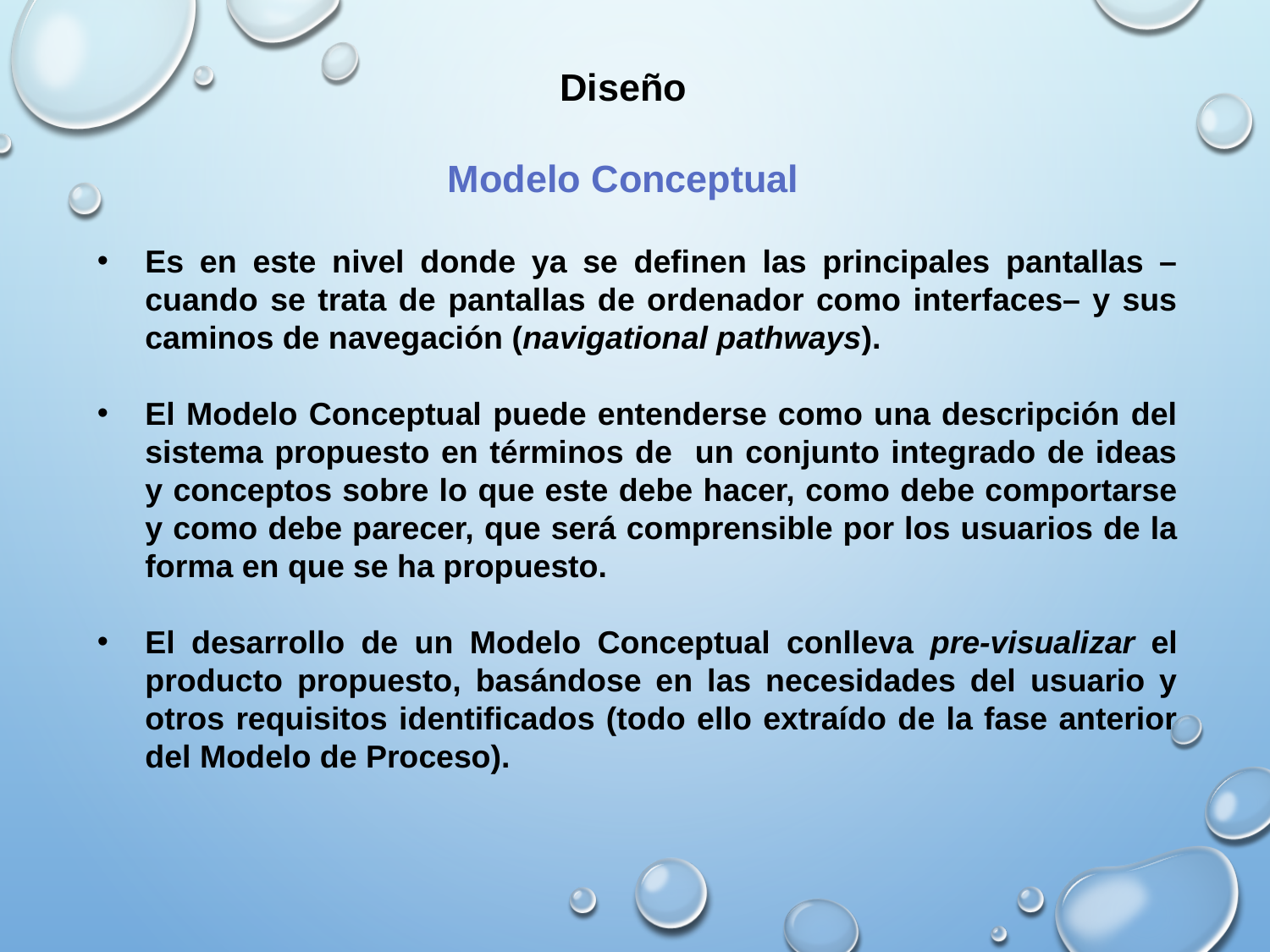

Diseño

Modelo Conceptual
Es en este nivel donde ya se definen las principales pantallas –cuando se trata de pantallas de ordenador como interfaces– y sus caminos de navegación (navigational pathways).

El Modelo Conceptual puede entenderse como una descripción del sistema propuesto en términos de  un conjunto integrado de ideas y conceptos sobre lo que este debe hacer, como debe comportarse y como debe parecer, que será comprensible por los usuarios de la forma en que se ha propuesto.

El desarrollo de un Modelo Conceptual conlleva pre-visualizar el producto propuesto, basándose en las necesidades del usuario y otros requisitos identificados (todo ello extraído de la fase anterior del Modelo de Proceso).